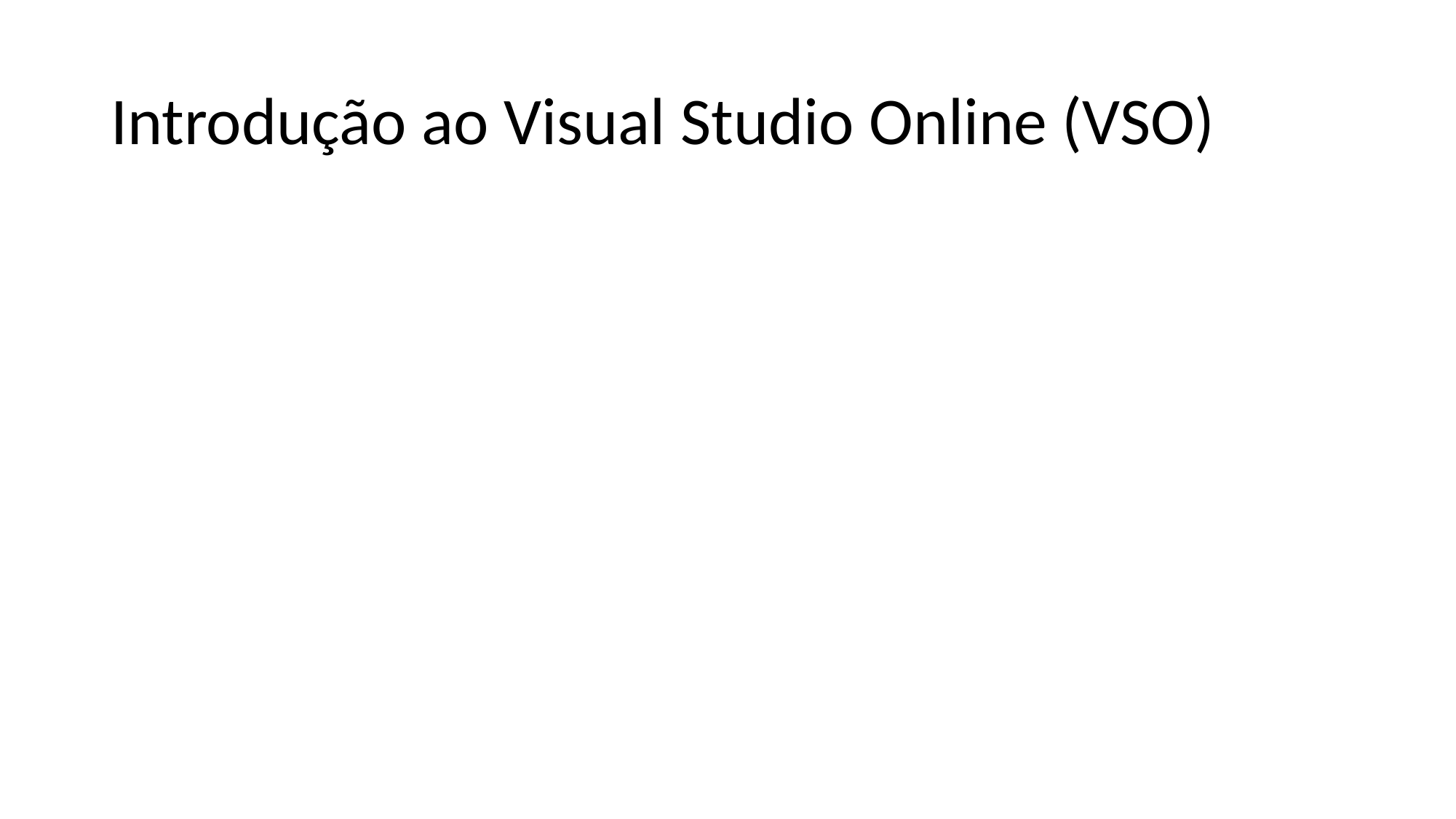

# Introdução ao Visual Studio Online (VSO)